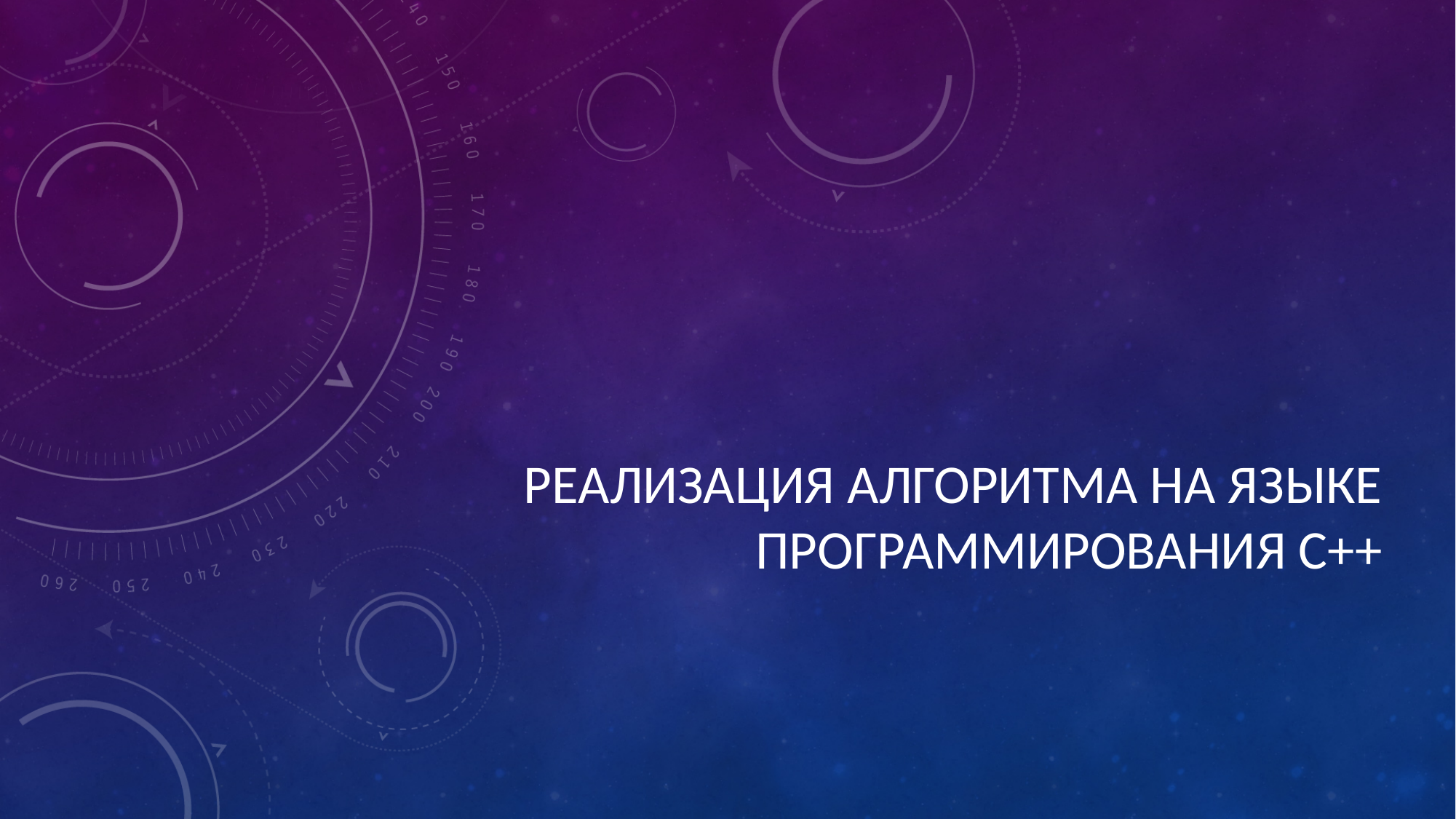

# Реализация алгоритма на языке программирования с++